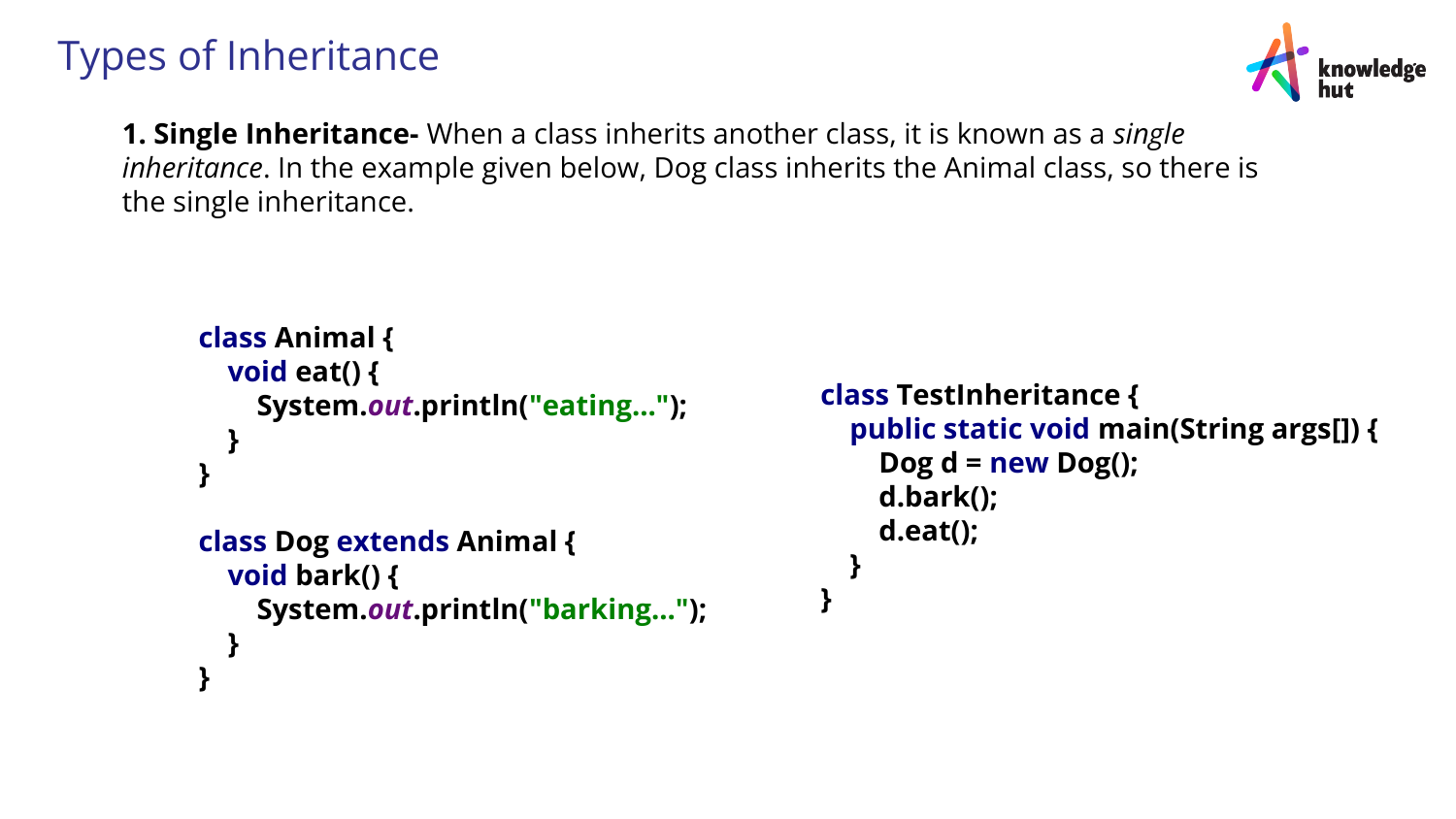

# Types of Inheritance
1. Single Inheritance- When a class inherits another class, it is known as a single inheritance. In the example given below, Dog class inherits the Animal class, so there is the single inheritance.
class Animal {
    void eat() {
        System.out.println("eating...");
    }
}
class Dog extends Animal {
    void bark() {
        System.out.println("barking...");
    }
}
class TestInheritance {
    public static void main(String args[]) {
        Dog d = new Dog();
        d.bark();
        d.eat();
    }
}